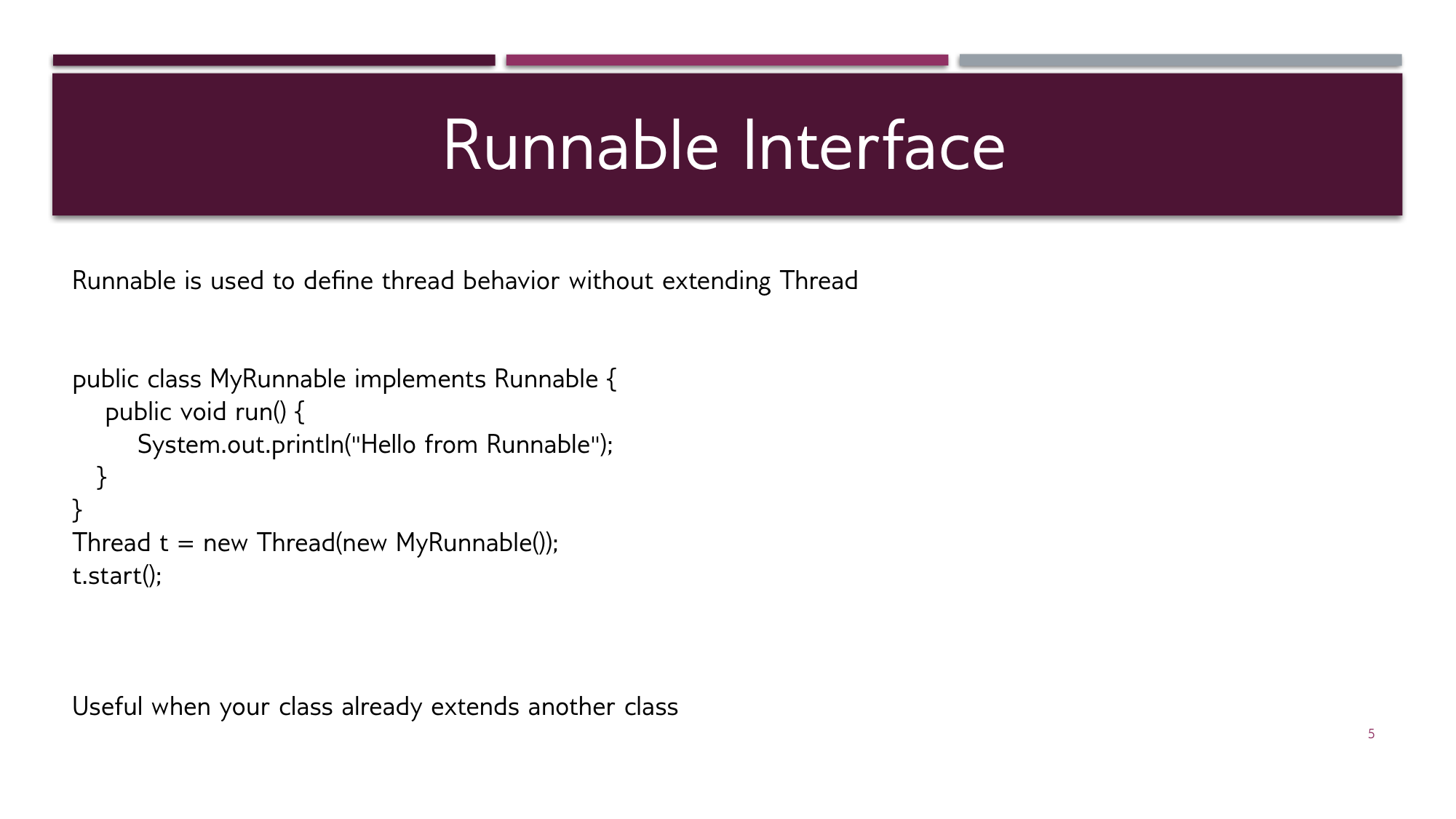

Runnable Interface
Runnable is used to define thread behavior without extending Thread

public class MyRunnable implements Runnable {
    public void run() {
        System.out.println("Hello from Runnable");
   }
}
Thread t = new Thread(new MyRunnable());
t.start();

Useful when your class already extends another class
5